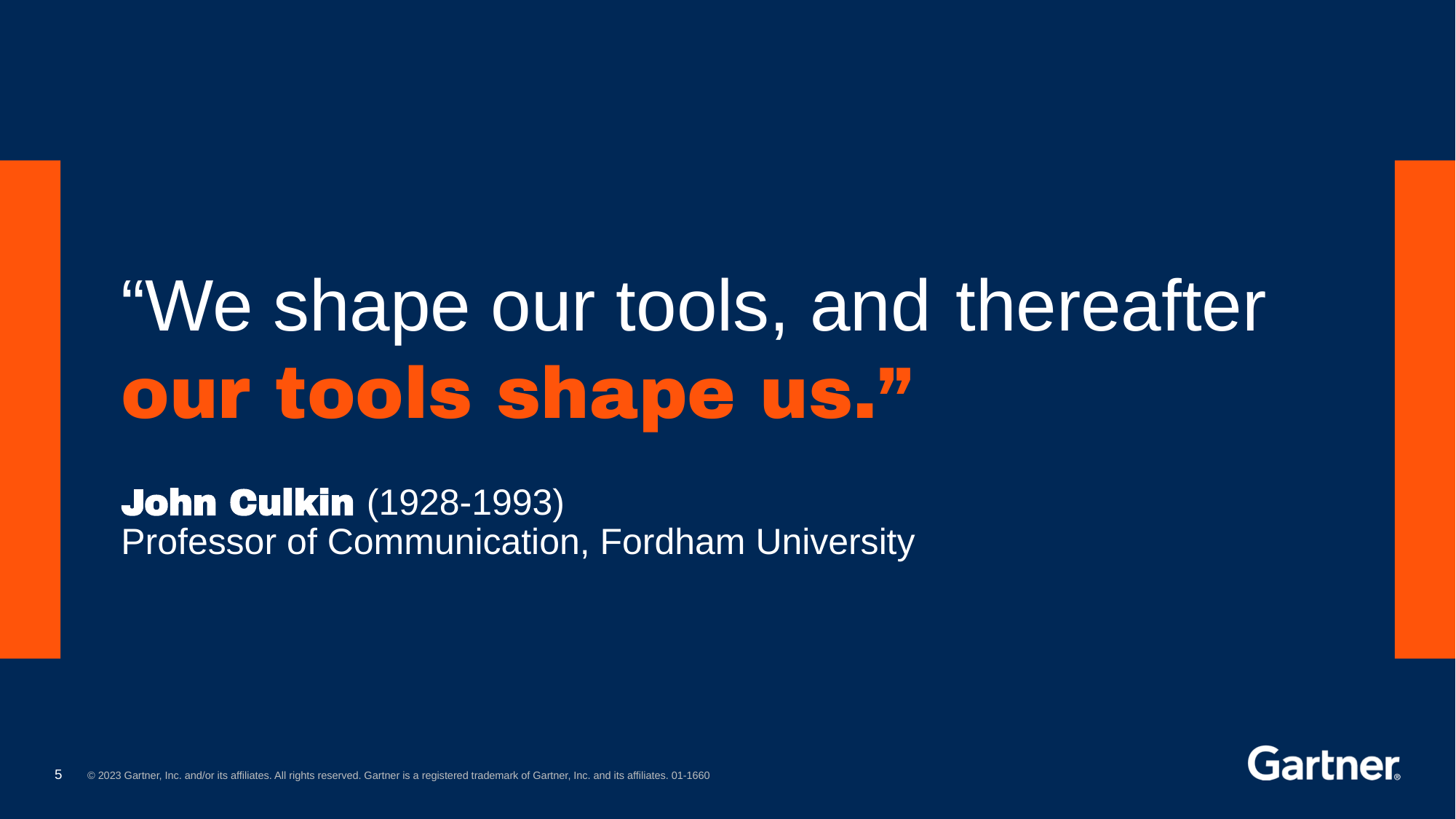

# “We shape our tools, and thereafter our tools shape us.”
John Culkin (1928-1993) 
Professor of Communication, Fordham University